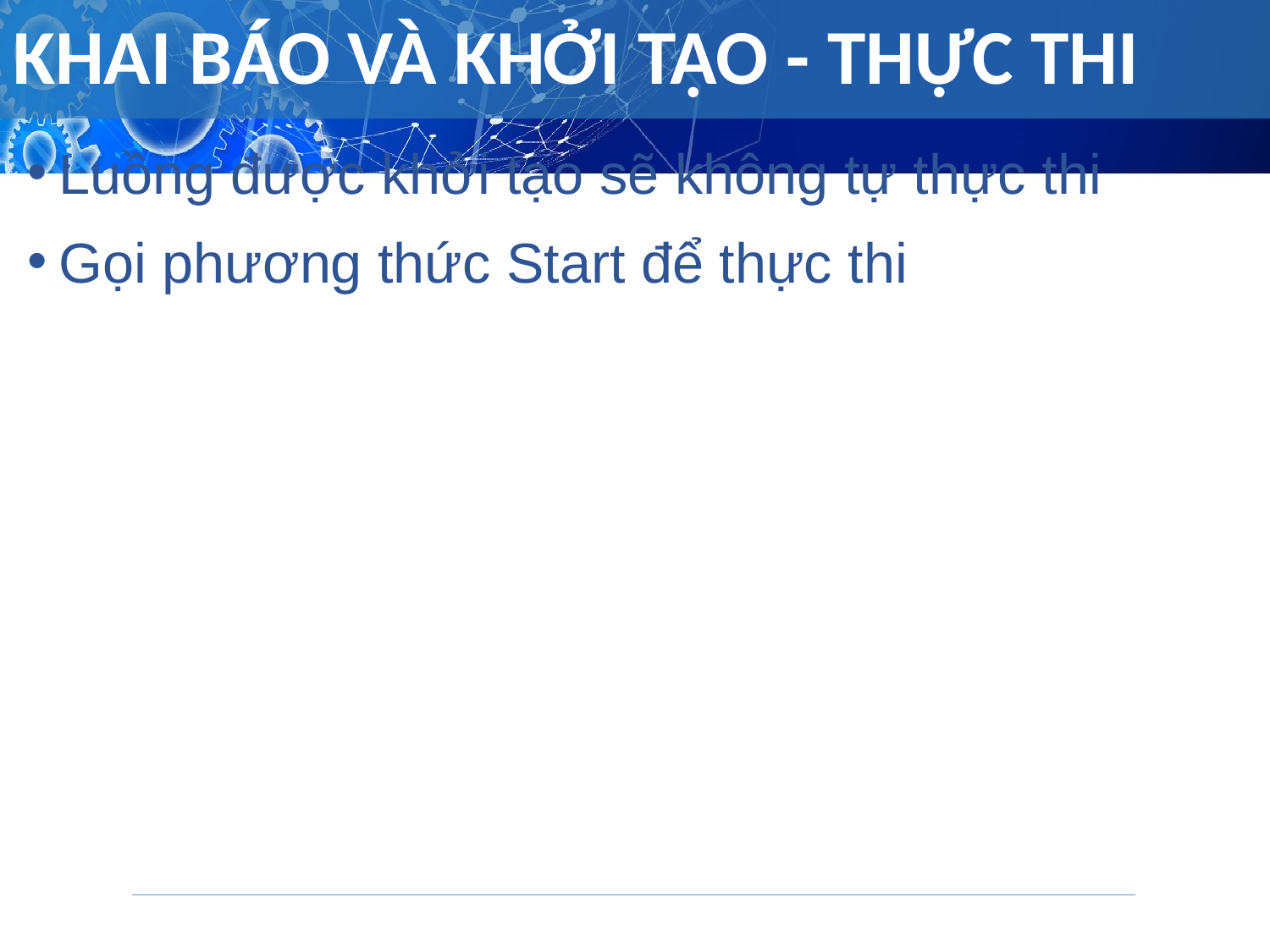

# KHAI BÁO VÀ KHỞI TẠO - THỰC THI
Luồng được khởi tạo sẽ không tự thực thi
Gọi phương thức Start để thực thi